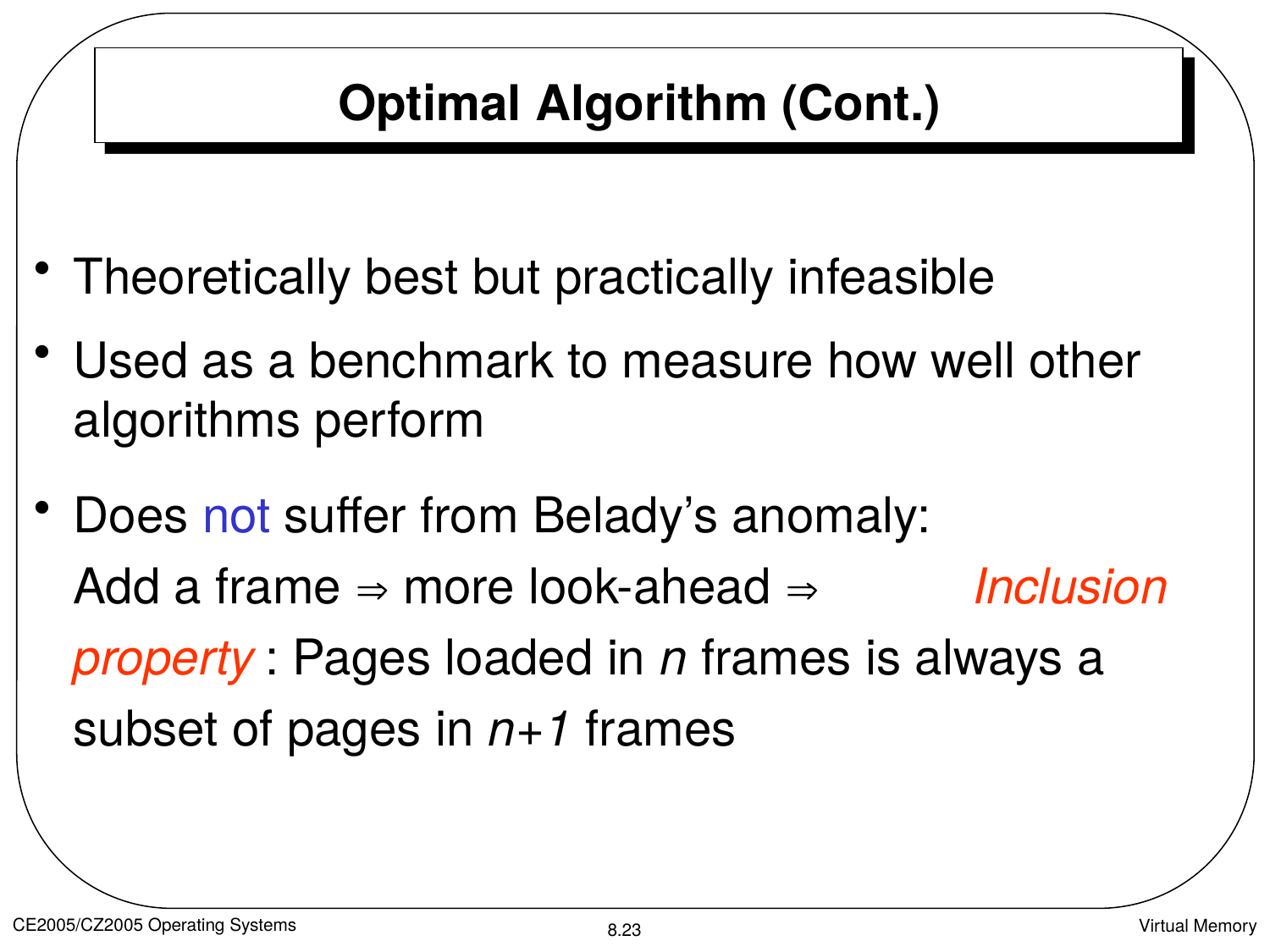

# Optimal Algorithm (Cont.)
Theoretically best but practically infeasible
Used as a benchmark to measure how well other algorithms perform
Does not suffer from Belady’s anomaly:		  Add a frame ⇒ more look-ahead ⇒		 Inclusion property : Pages loaded in n frames is always a subset of pages in n+1 frames